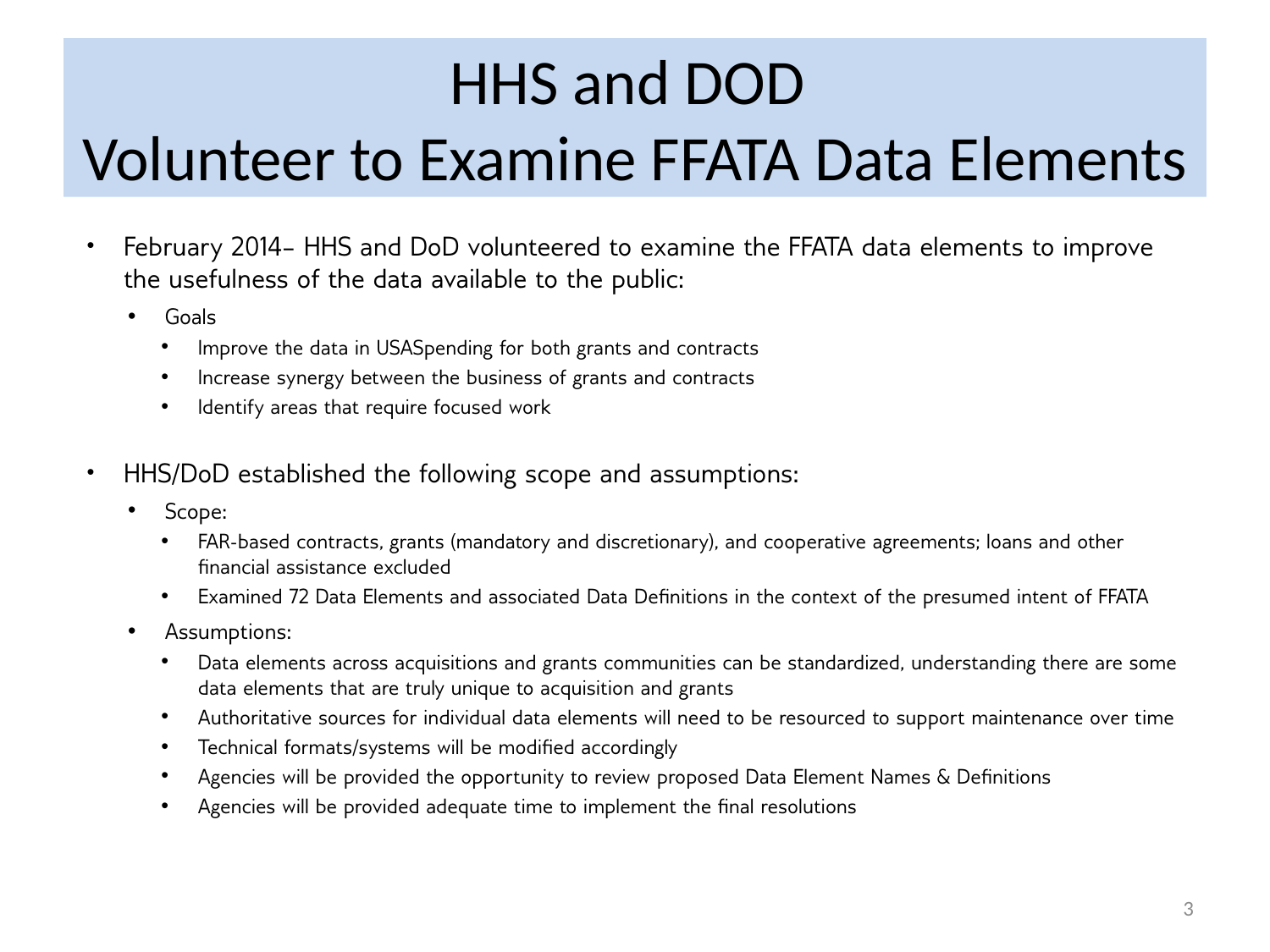

# HHS and DOD Volunteer to Examine FFATA Data Elements
February 2014– HHS and DoD volunteered to examine the FFATA data elements to improve the usefulness of the data available to the public:
Goals
Improve the data in USASpending for both grants and contracts
Increase synergy between the business of grants and contracts
Identify areas that require focused work

HHS/DoD established the following scope and assumptions:
Scope:
FAR-based contracts, grants (mandatory and discretionary), and cooperative agreements; loans and other financial assistance excluded
Examined 72 Data Elements and associated Data Definitions in the context of the presumed intent of FFATA
Assumptions:
Data elements across acquisitions and grants communities can be standardized, understanding there are some data elements that are truly unique to acquisition and grants
Authoritative sources for individual data elements will need to be resourced to support maintenance over time
Technical formats/systems will be modified accordingly
Agencies will be provided the opportunity to review proposed Data Element Names & Definitions
Agencies will be provided adequate time to implement the final resolutions
3